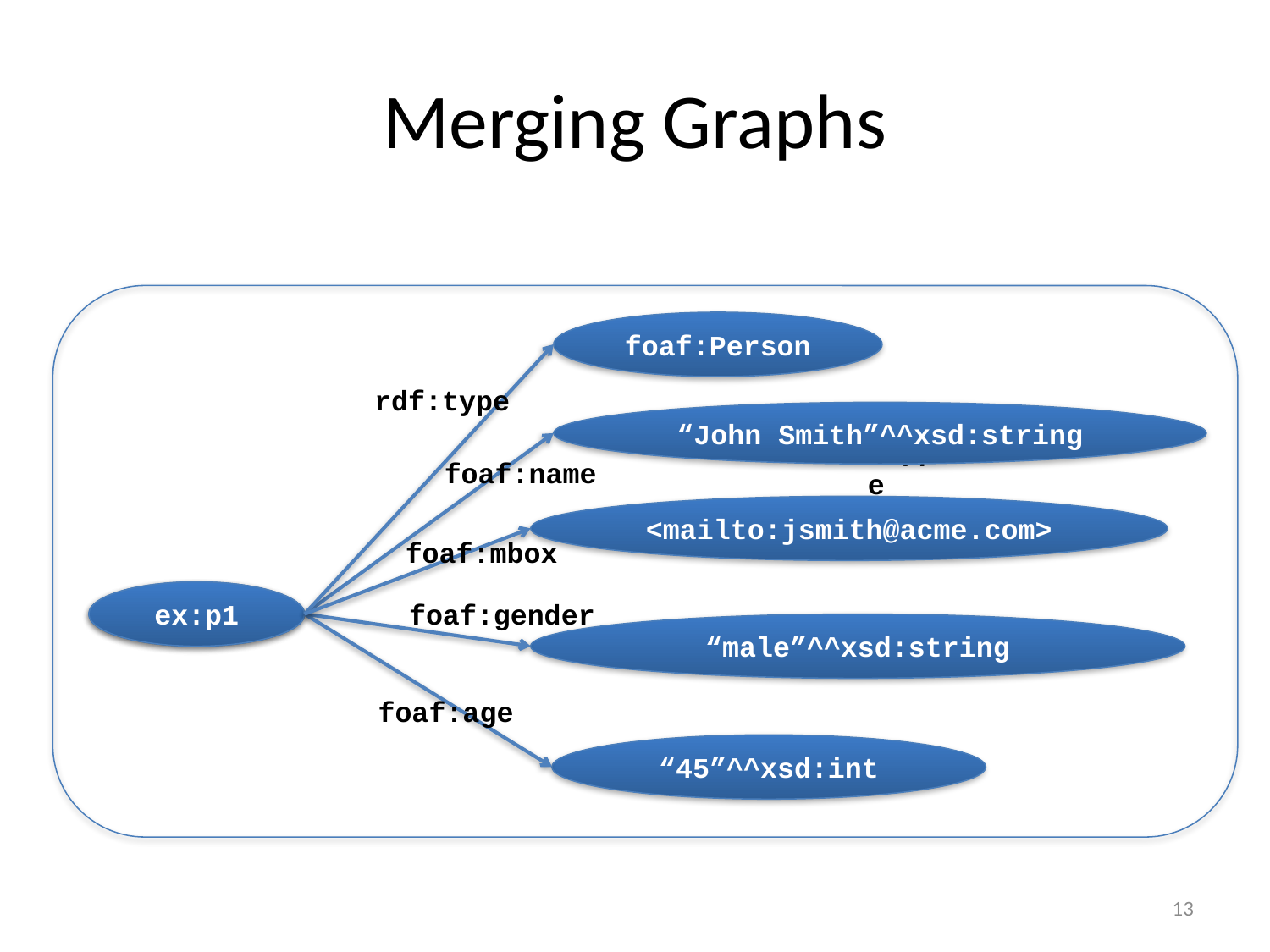

# Merging Graphs

foaf:Person
rdf:type
“John Smith”^^xsd:string
rdf:type
foaf:name
<mailto:jsmith@acme.com>
foaf:mbox
ex:p1
ex:p1
foaf:gender
“male”^^xsd:string
foaf:age
“45”^^xsd:int
13